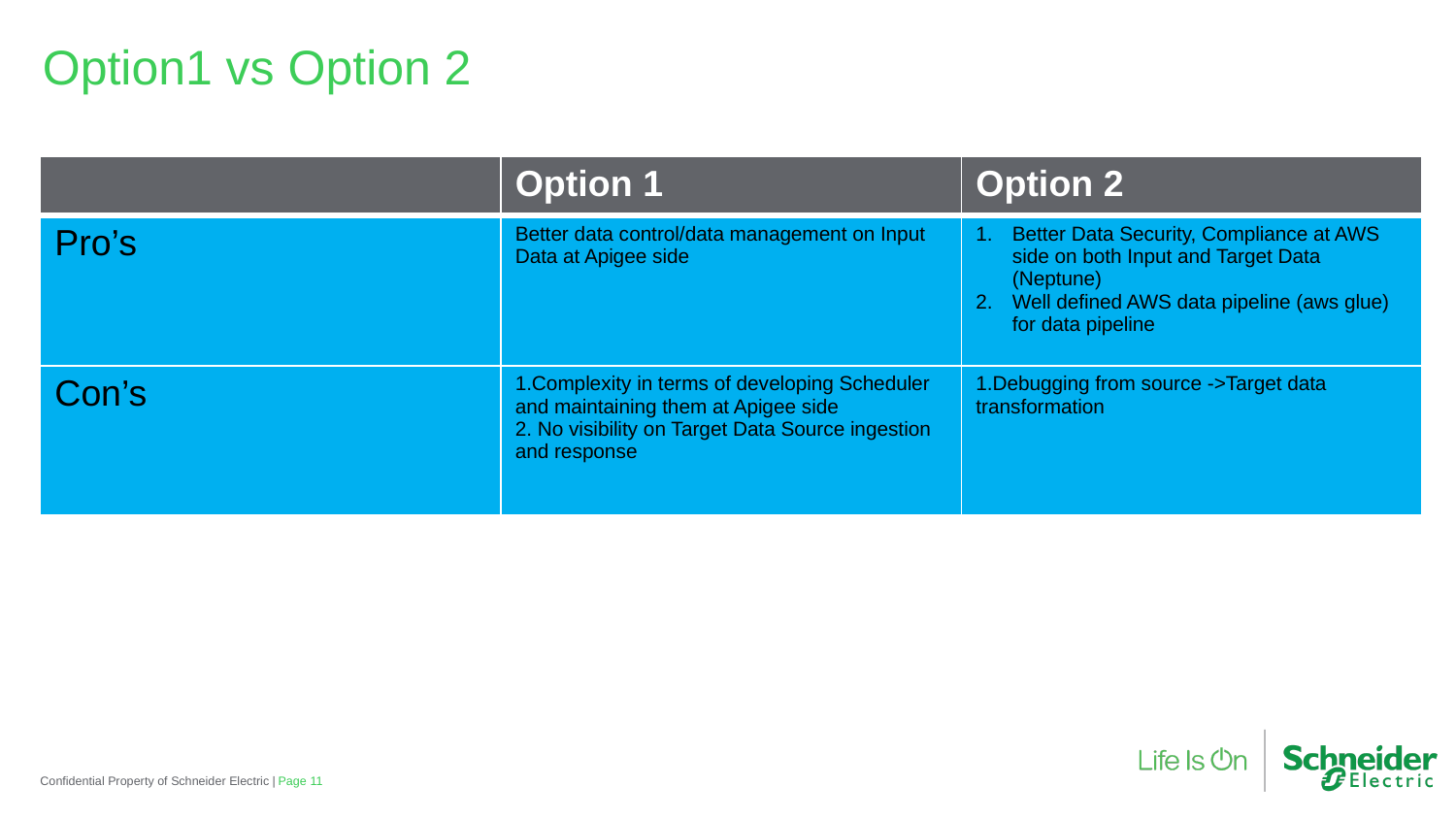

Option1 vs Option 2
|  | Option 1 | Option 2 |
| --- | --- | --- |
| Pro’s | Better data control/data management on Input Data at Apigee side | Better Data Security, Compliance at AWS side on both Input and Target Data (Neptune) Well defined AWS data pipeline (aws glue) for data pipeline |
| Con’s | 1.Complexity in terms of developing Scheduler and maintaining them at Apigee side 2. No visibility on Target Data Source ingestion and response | 1.Debugging from source ->Target data transformation |
Confidential Property of Schneider Electric |
Page 11